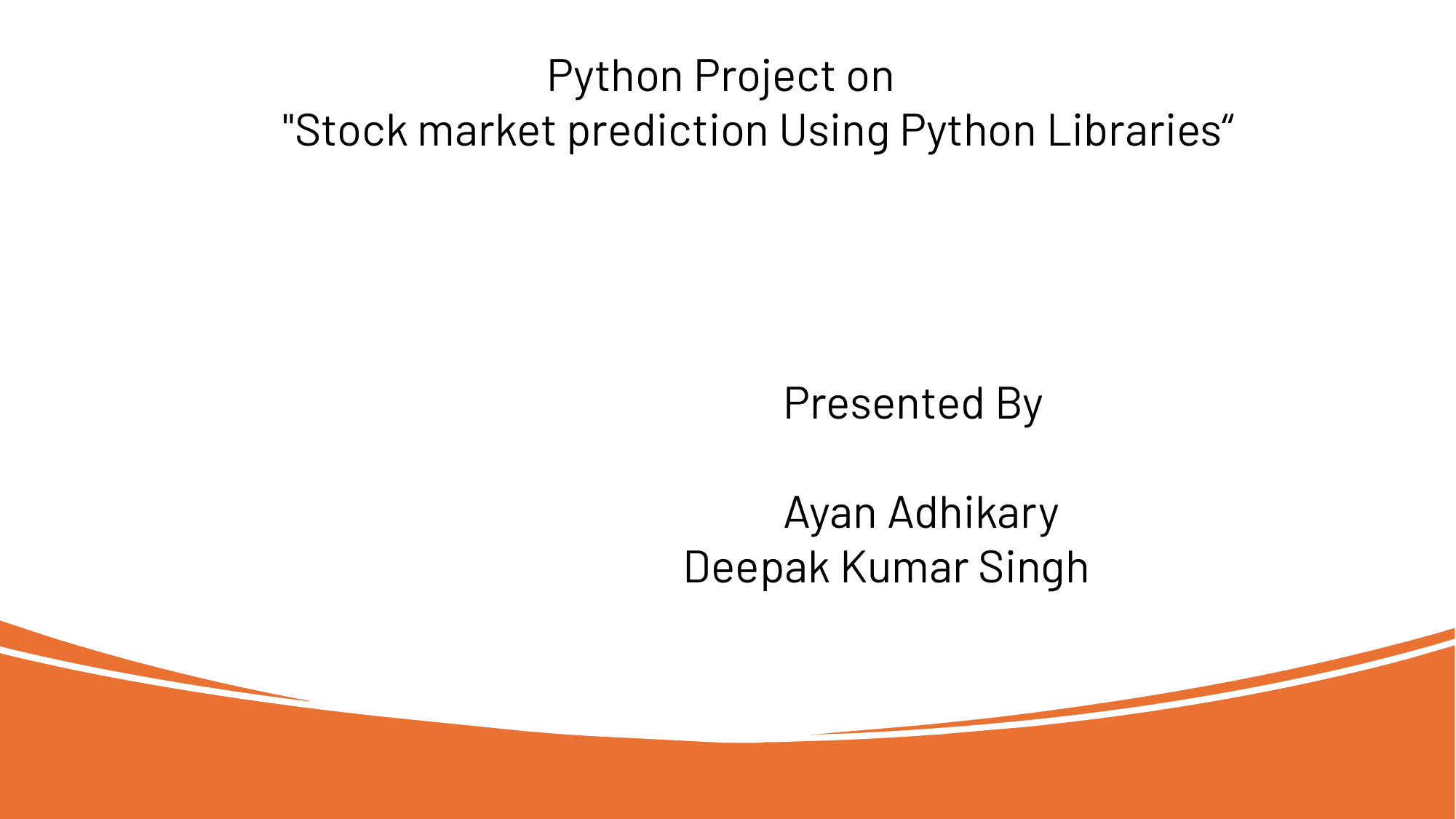

| Python Project on                            "Stock market prediction Using Python Libraries“                                                                                   Presented By                                                                                                                                                          Ayan Adhikary                                                                        Deepak Kumar Singh |
| --- |